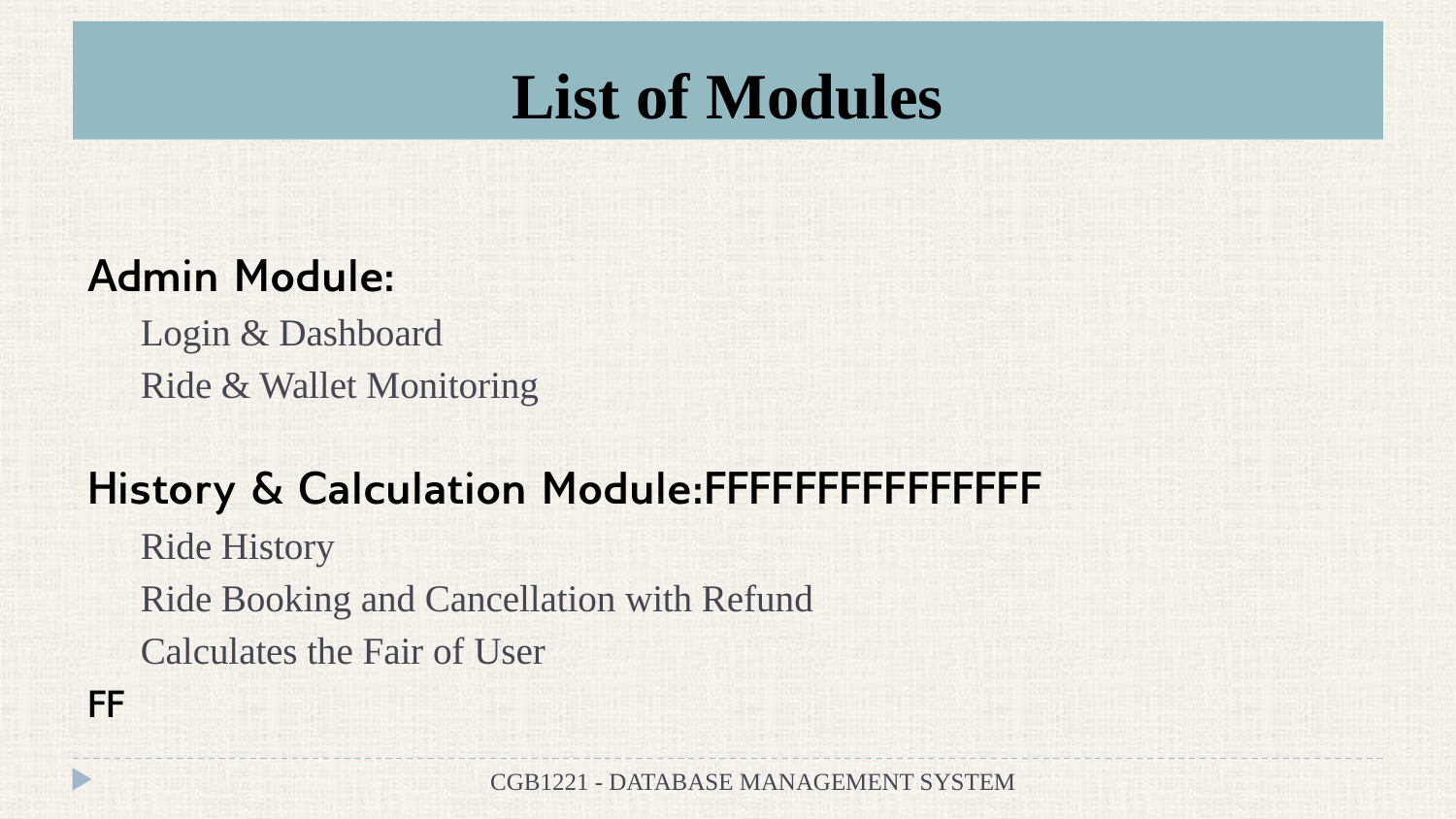

# List of Modules

Admin Module:
Login & Dashboard
Ride & Wallet Monitoring

History & Calculation Module:FFFFFFFFFFFFFFF
Ride History
Ride Booking and Cancellation with Refund
Calculates the Fair of User
FF

7
CGB1221 - DATABASE MANAGEMENT SYSTEM